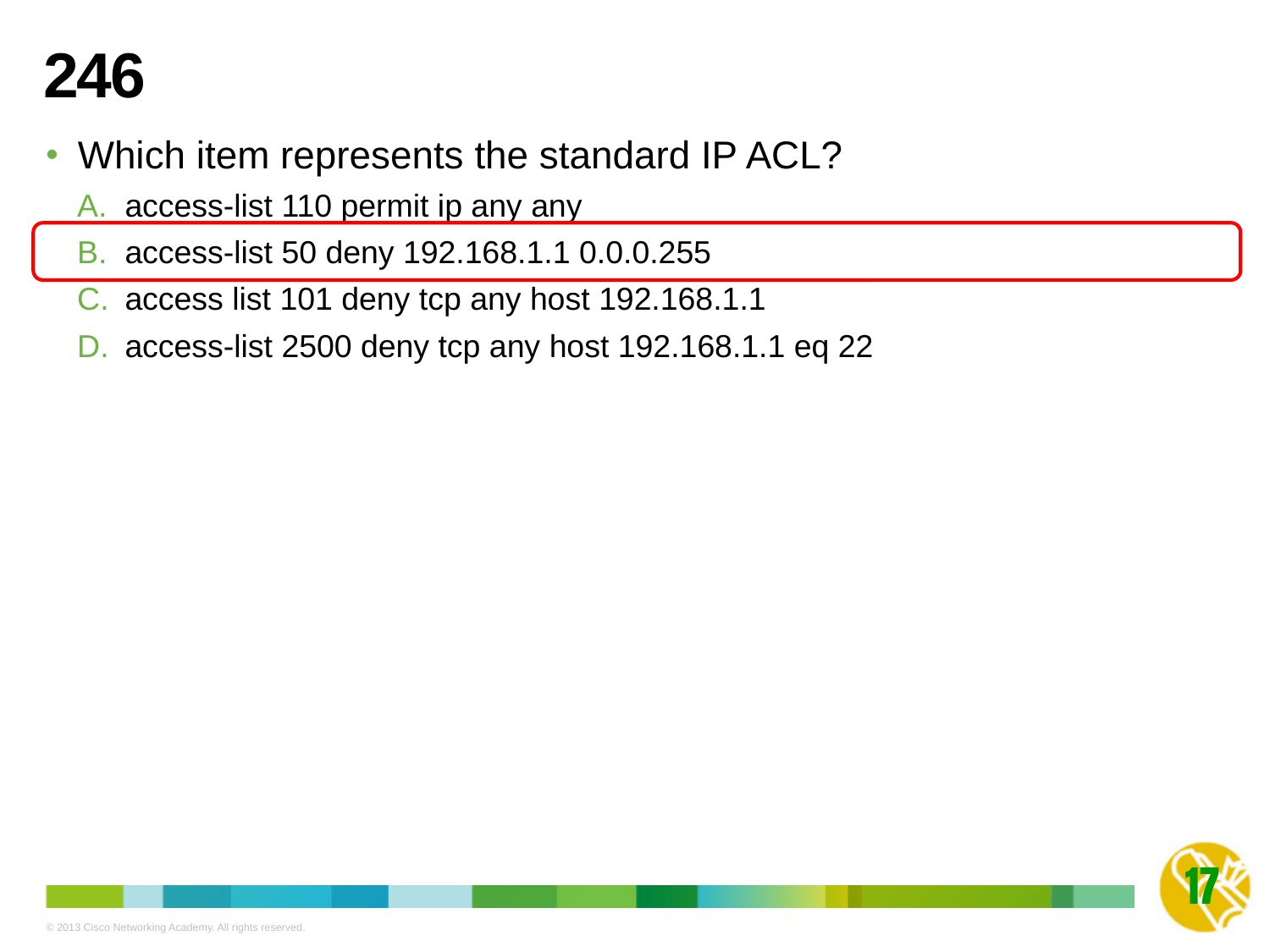

# 246
Which item represents the standard IP ACL?
access-list 110 permit ip any any
access-list 50 deny 192.168.1.1 0.0.0.255
access list 101 deny tcp any host 192.168.1.1
access-list 2500 deny tcp any host 192.168.1.1 eq 22